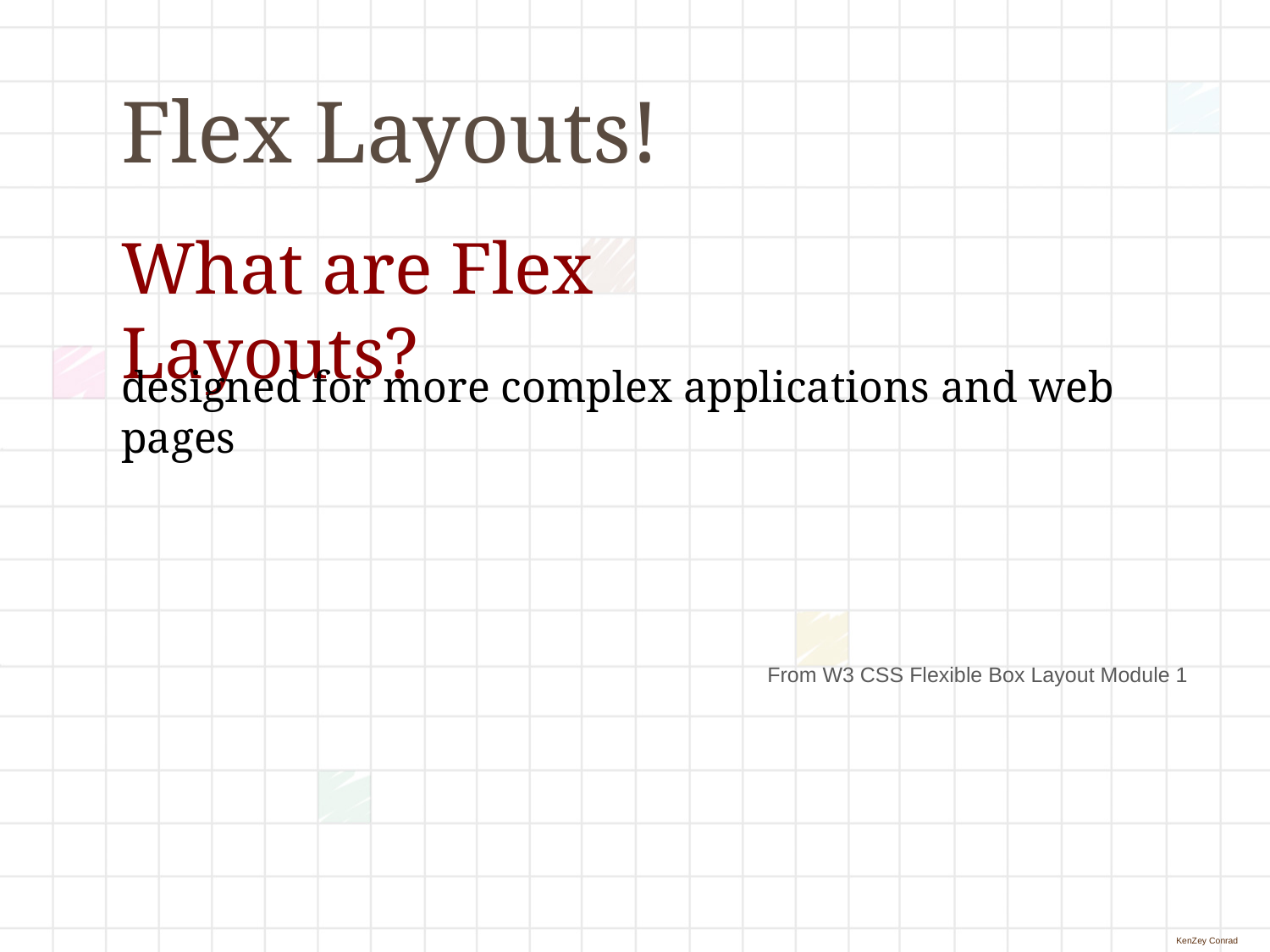

# Flex Layouts!

What are Flex Layouts?

designed for more complex applications and web pages
From W3 CSS Flexible Box Layout Module 1